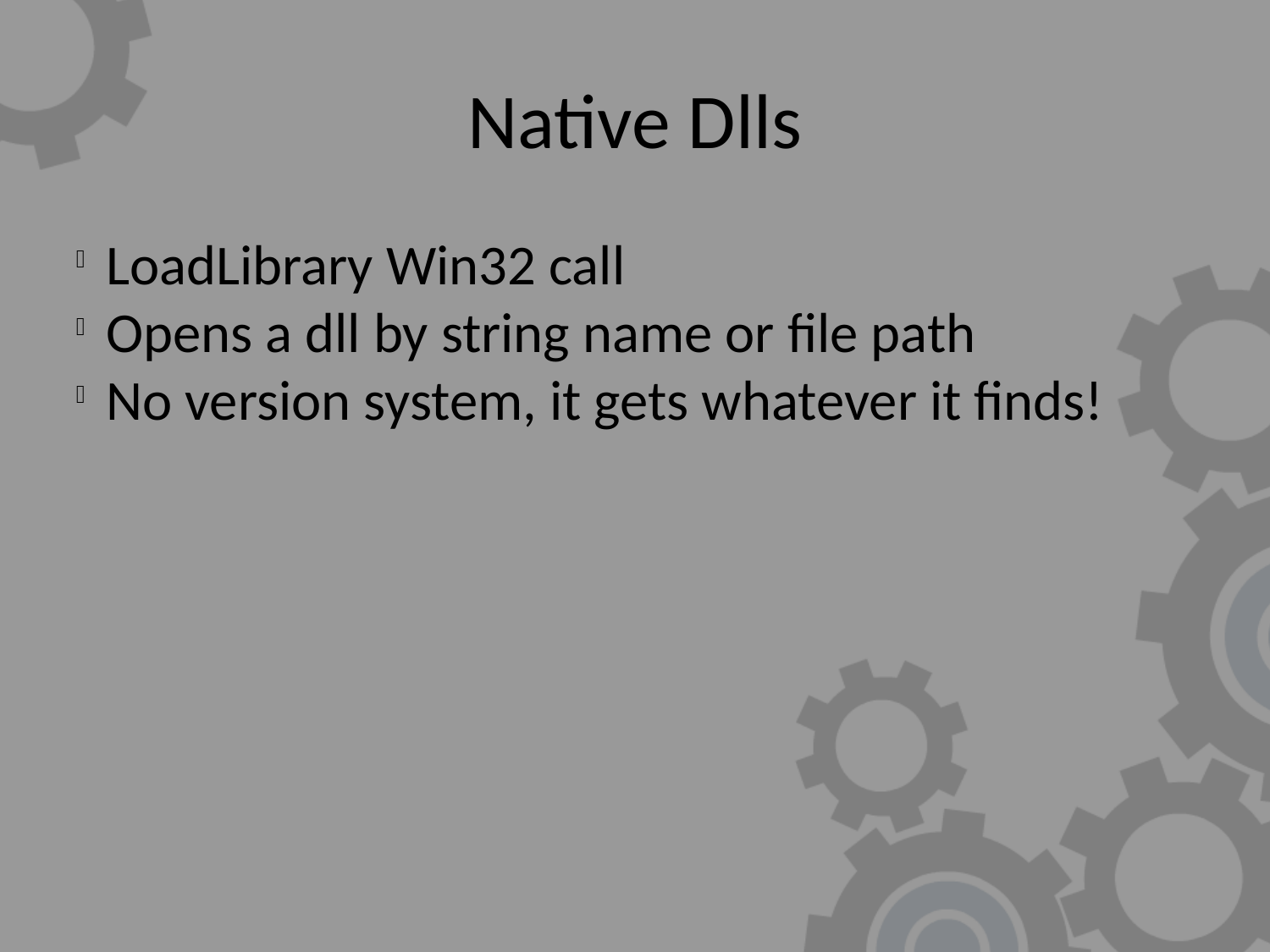

Native Dlls
LoadLibrary Win32 call
Opens a dll by string name or file path
No version system, it gets whatever it finds!